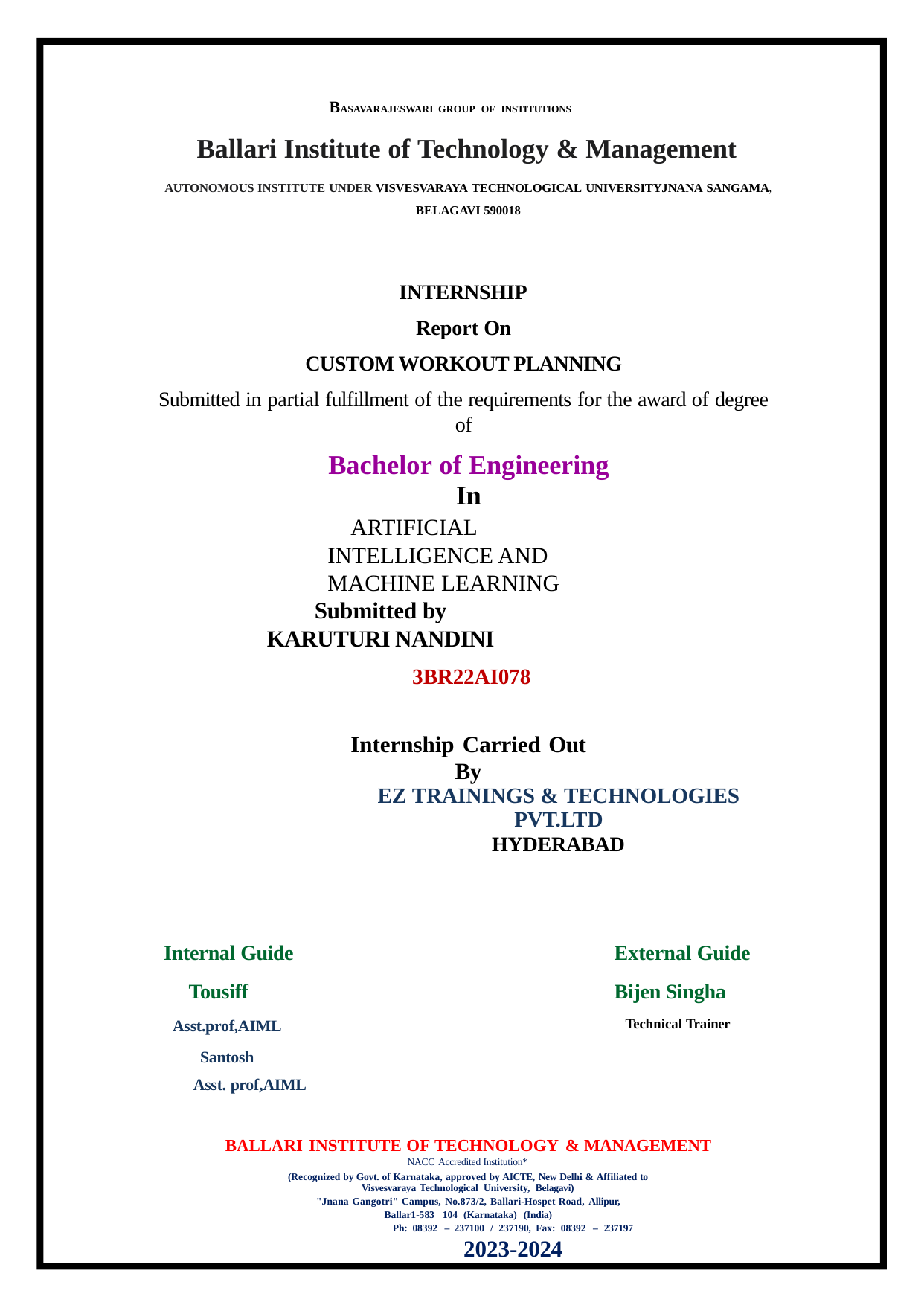

BASAVARAJESWARI GROUP OF INSTITUTIONS
Ballari Institute of Technology & Management
AUTONOMOUS INSTITUTE UNDER VISVESVARAYA TECHNOLOGICAL UNIVERSITYJNANA SANGAMA, BELAGAVI 590018

INTERNSHIP
Report On
CUSTOM WORKOUT PLANNING
Submitted in partial fulfillment of the requirements for the award of degree of
Bachelor of Engineering In
    ARTIFICIAL INTELLIGENCE AND MACHINE LEARNING
Submitted by
KARUTURI NANDINI
3BR22AI078

Internship Carried Out By
EZ TRAININGS & TECHNOLOGIES PVT.LTD
HYDERABAD
External Guide
Bijen Singha
Technical Trainer
Internal Guide
     Tousiff
Asst.prof,AIML
       Santosh
Asst. prof,AIML
BALLARI INSTITUTE OF TECHNOLOGY & MANAGEMENT
NACC Accredited Institution*
(Recognized by Govt. of Karnataka, approved by AICTE, New Delhi & Affiliated to Visvesvaraya Technological University, Belagavi)
"Jnana Gangotri" Campus, No.873/2, Ballari-Hospet Road, Allipur, Ballar1-583 104 (Karnataka) (India)
Ph: 08392 – 237100 / 237190, Fax: 08392 – 237197
2023-2024